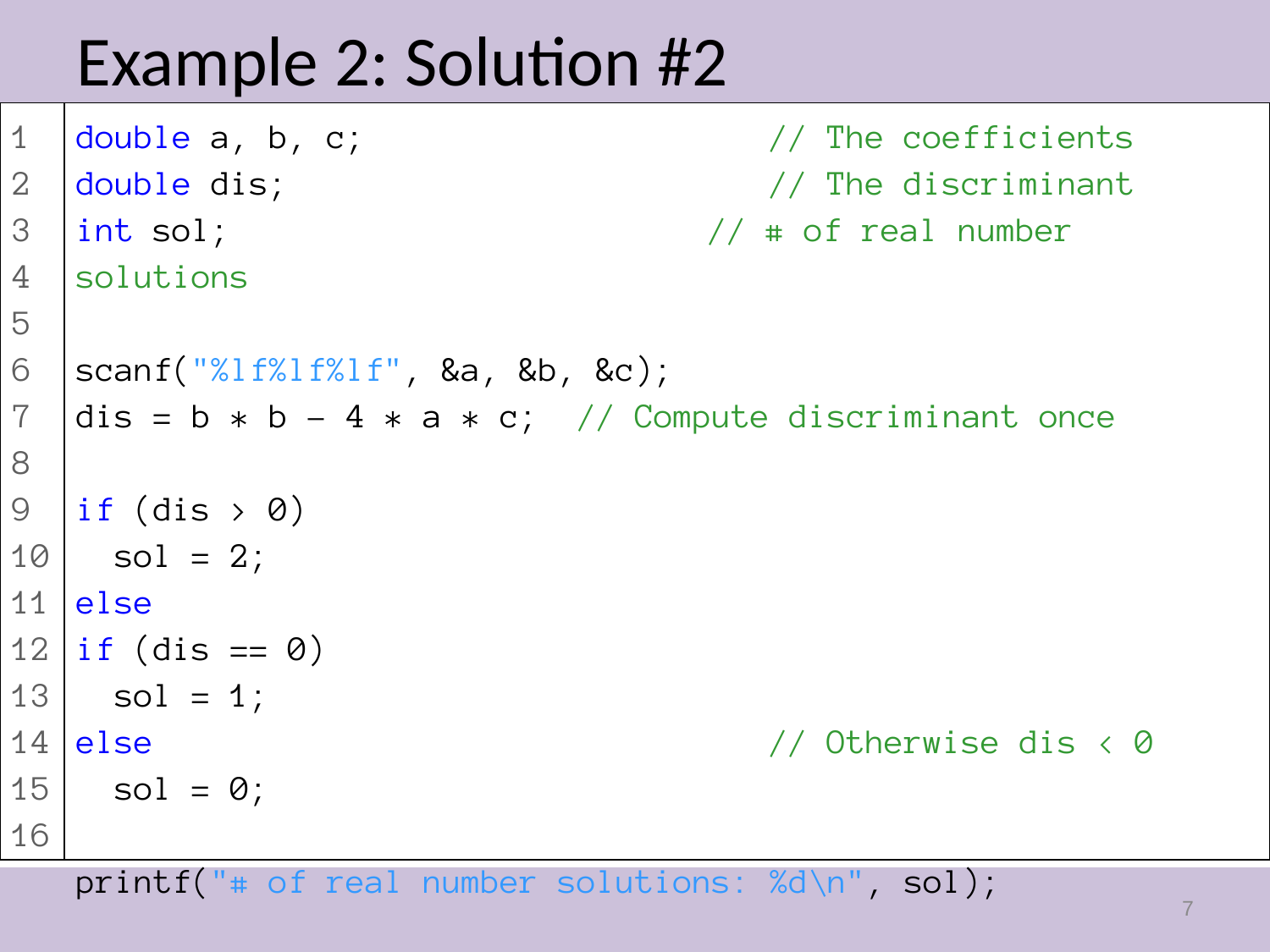

# Example 2: Solution #2
1
2
3
4
5
6
7
8
9
10
11
12
13
14
15
16
double a, b, c;			   // The coefficients
double dis;				   // The discriminant
int sol;		             // # of real number solutions

scanf("%lf%lf%lf", &a, &b, &c);
dis = b * b – 4 * a * c;  // Compute discriminant once

if (dis > 0)
  sol = 2;
else
if (dis == 0)
  sol = 1;
else            			   // Otherwise dis < 0
  sol = 0;

printf("# of real number solutions: %d\n", sol);
7